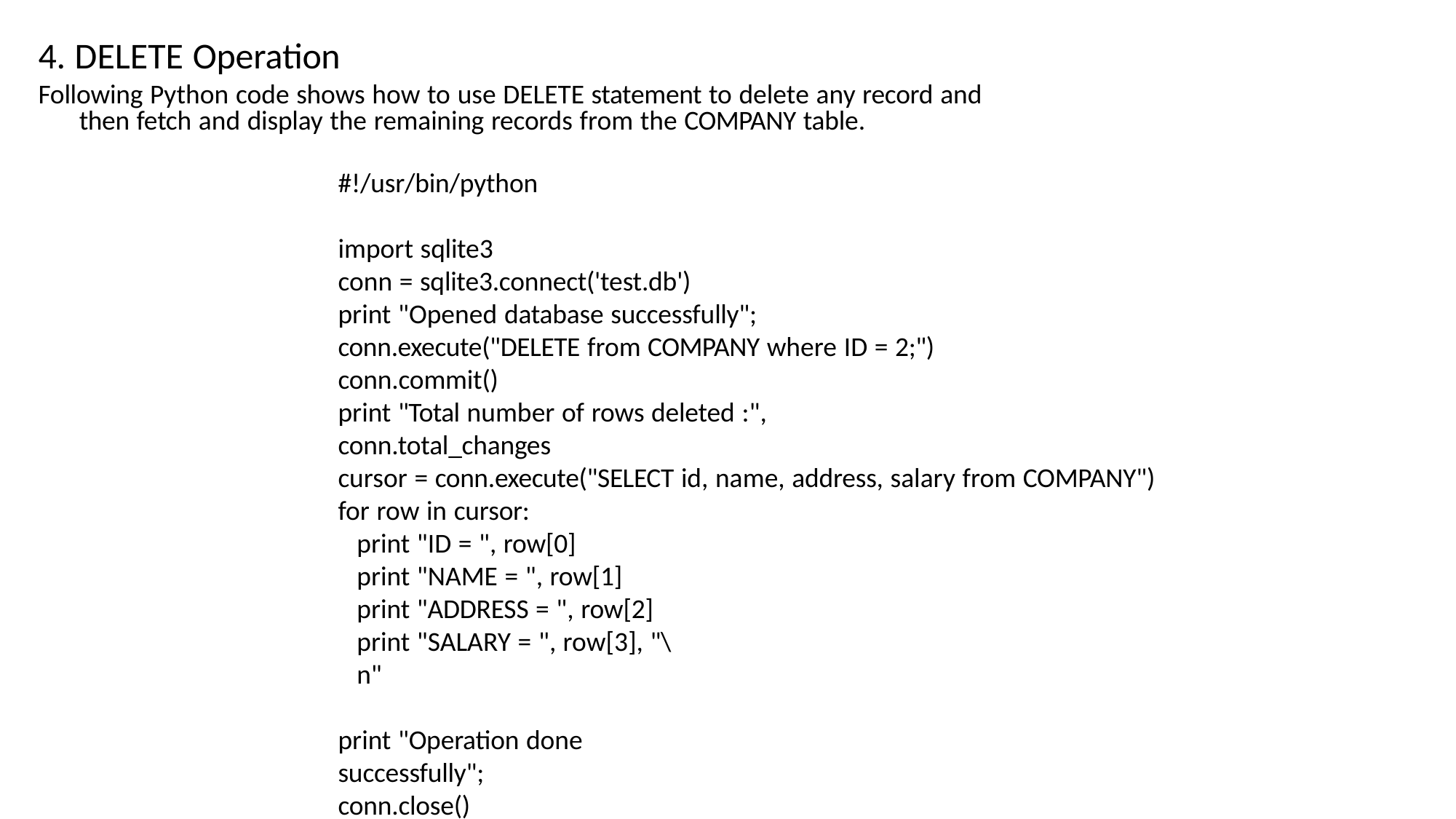

# 4. DELETE Operation
Following Python code shows how to use DELETE statement to delete any record and then fetch and display the remaining records from the COMPANY table.
#!/usr/bin/python
import sqlite3
conn = sqlite3.connect('test.db')
print "Opened database successfully"; conn.execute("DELETE from COMPANY where ID = 2;") conn.commit()
print "Total number of rows deleted :", conn.total_changes
cursor = conn.execute("SELECT id, name, address, salary from COMPANY") for row in cursor:
print "ID = ", row[0]
print "NAME = ", row[1]
print "ADDRESS = ", row[2] print "SALARY = ", row[3], "\n"
print "Operation done successfully";
conn.close()